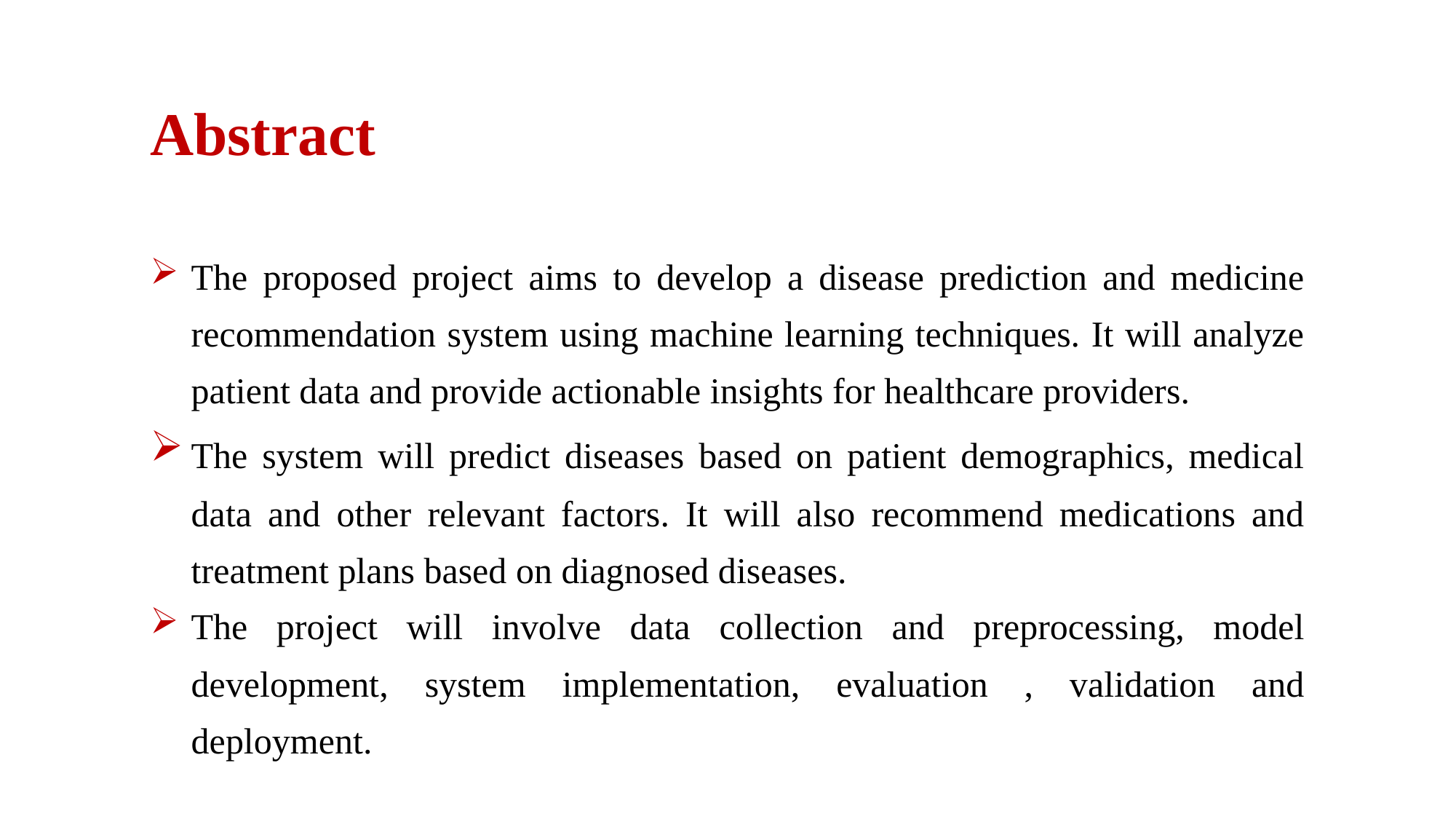

Abstract

The proposed project aims to develop a disease prediction and medicine recommendation system using machine learning techniques. It will analyze patient data and provide actionable insights for healthcare providers.
​The system will predict diseases based on patient demographics, medical data and other relevant factors. It will also recommend medications and treatment plans based on diagnosed diseases.
The project will involve data collection and preprocessing, model development, system implementation, evaluation , validation and deployment.